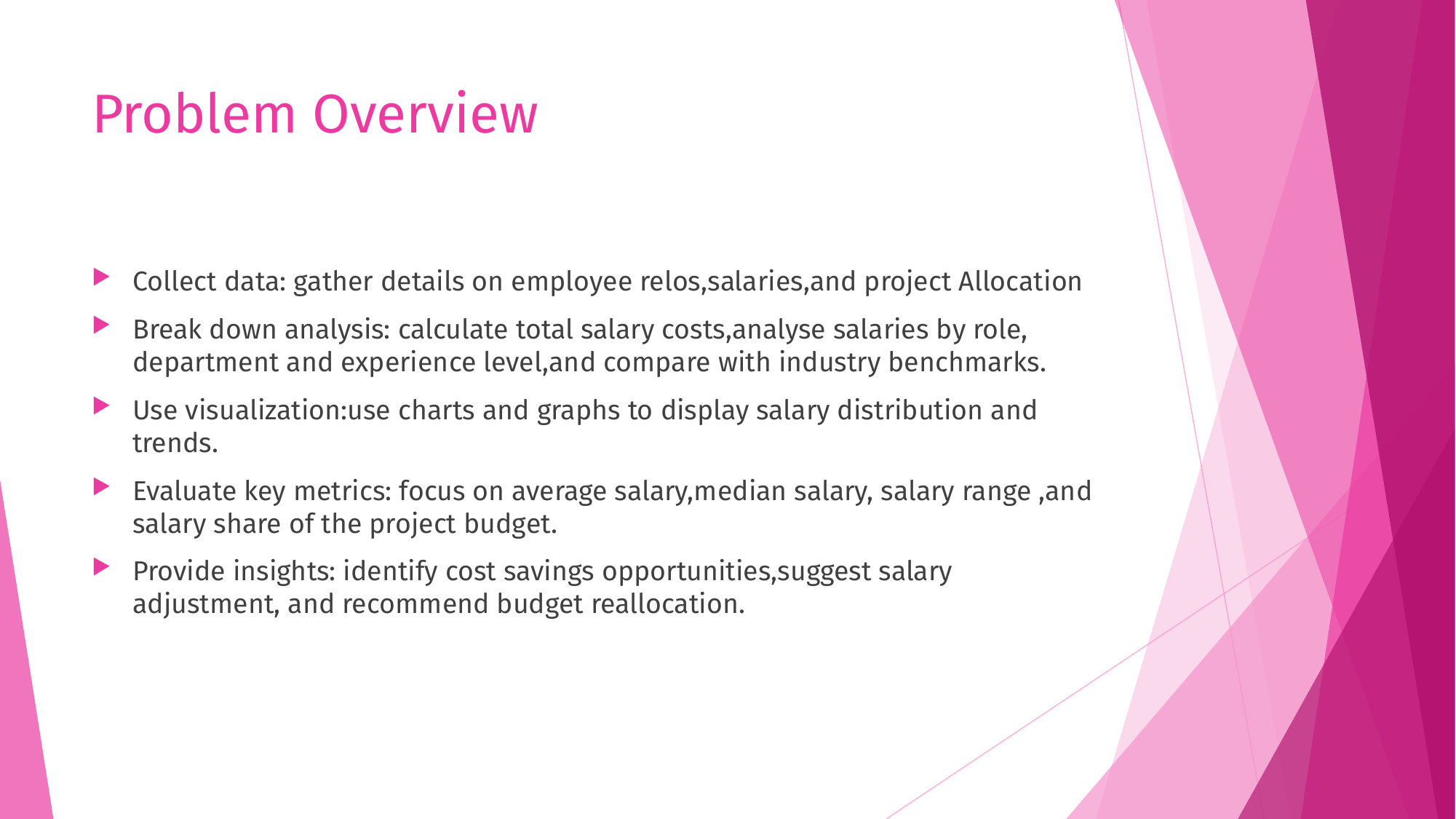

# Problem Overview
Collect data: gather details on employee relos,salaries,and project Allocation
Break down analysis: calculate total salary costs,analyse salaries by role, department and experience level,and compare with industry benchmarks.
Use visualization:use charts and graphs to display salary distribution and trends.
Evaluate key metrics: focus on average salary,median salary, salary range ,and salary share of the project budget.
Provide insights: identify cost savings opportunities,suggest salary adjustment, and recommend budget reallocation.